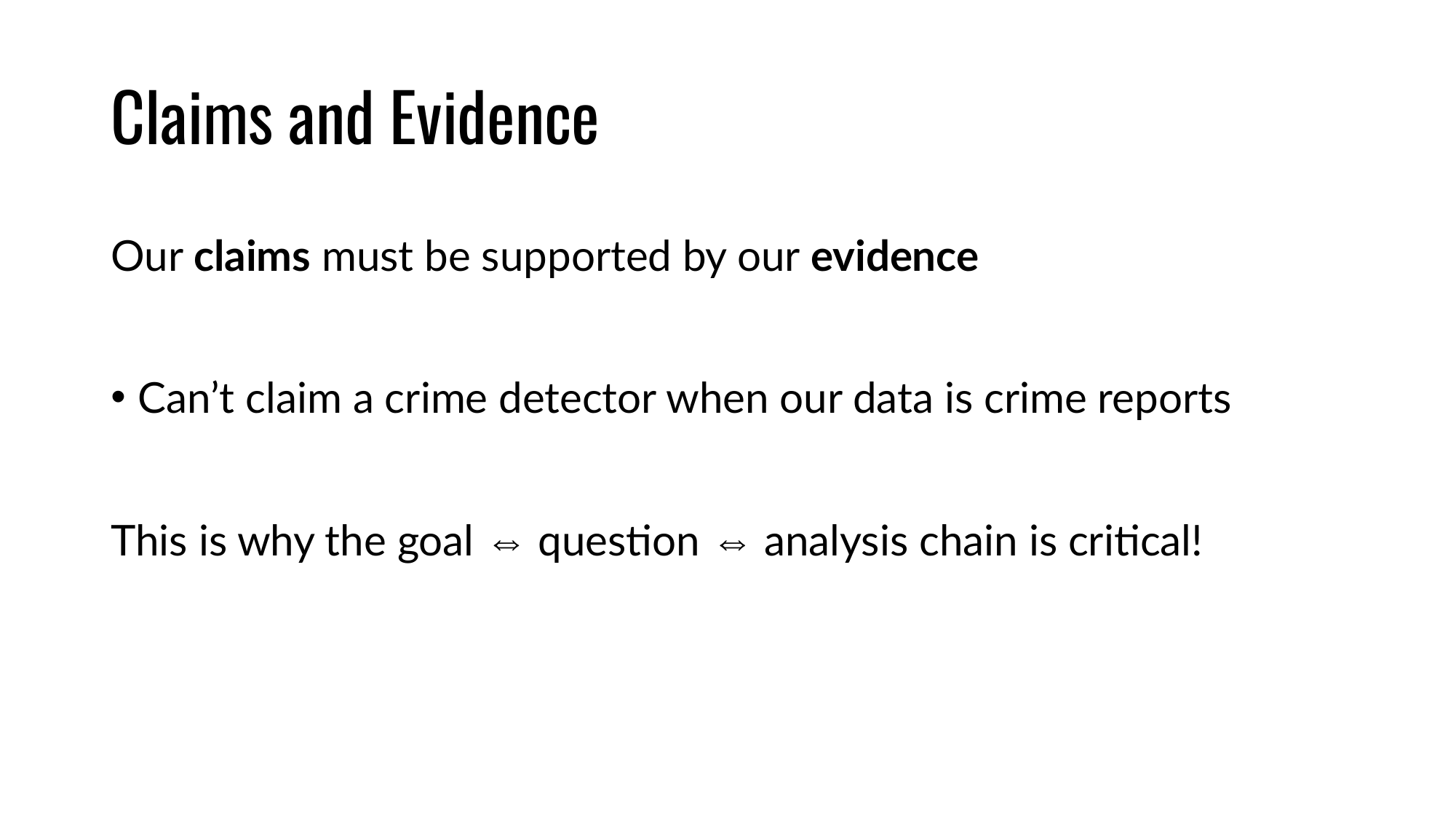

# Claims and Evidence
Our claims must be supported by our evidence

Can’t claim a crime detector when our data is crime reports

This is why the goal ⇔ question ⇔ analysis chain is critical!